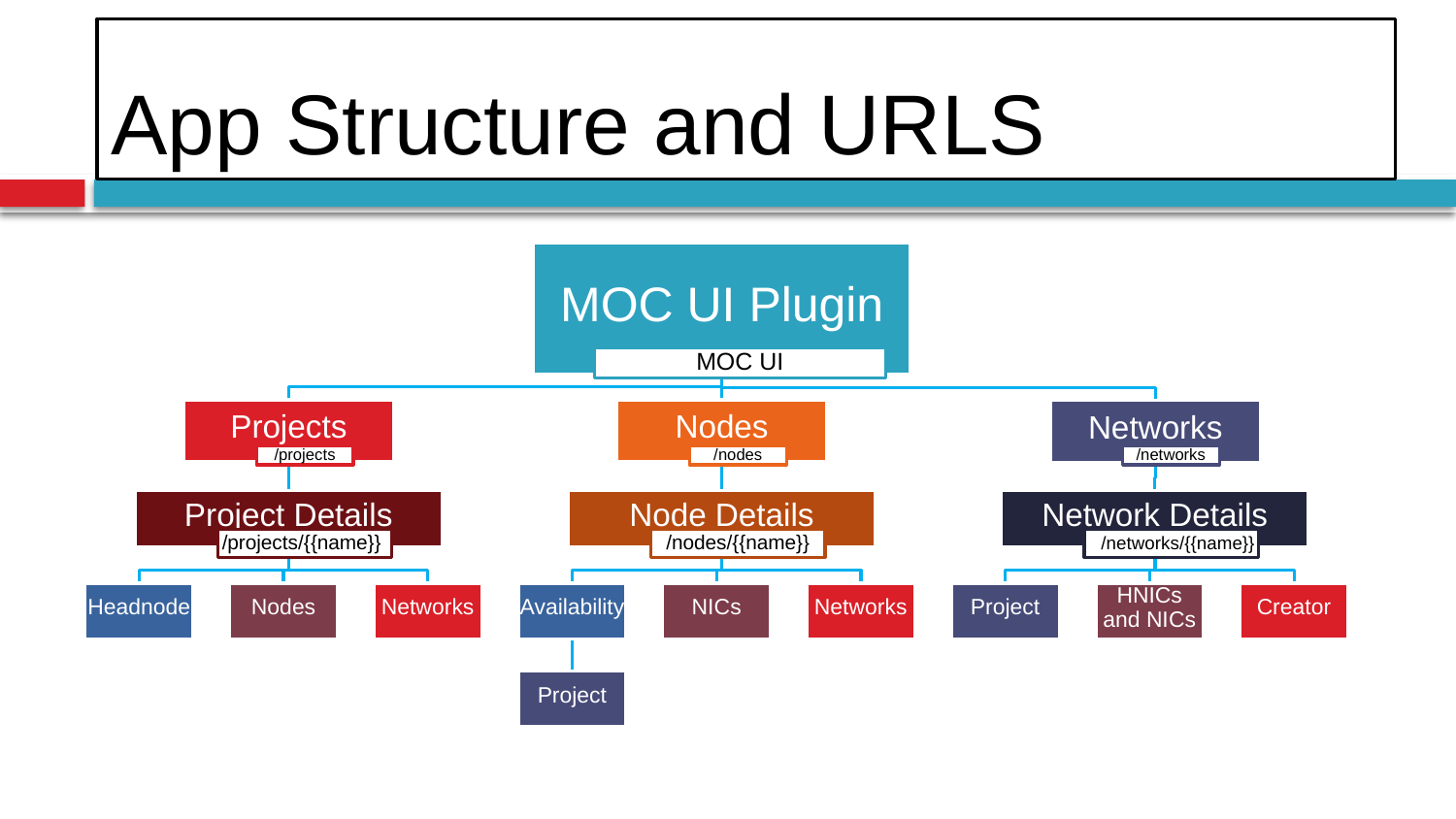

# App Structure and URLS

MOC UI Plugin
MOC UI

Projects
/projects

Nodes
/nodes

Networks
/networks

Project Details
/projects/{{name}}

Node Details
/nodes/{{name}}

Network Details
/networks/{{name}}

Headnode
Nodes
Networks

Availability
NICs
Networks

Project

Project
HNICs and NICs
Creator